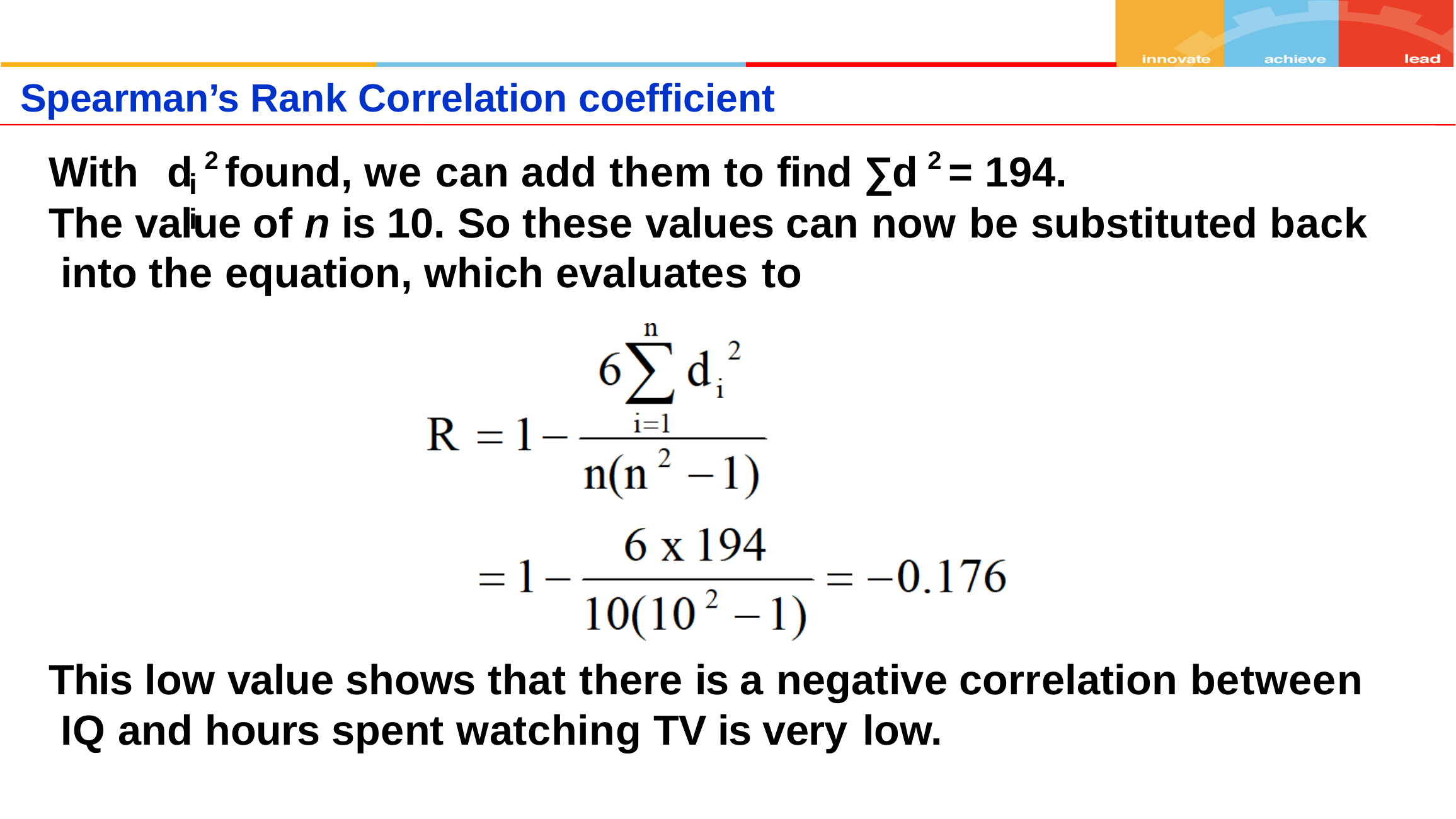

Spearman’s Rank Correlation coefficient

With	d 2 found, we can add them to find ∑d 2 = 194.
i	i
The value of n is 10. So these values can now be substituted back  into the equation, which evaluates to

This low value shows that there is a negative correlation between  IQ and hours spent watching TV is very low.
|